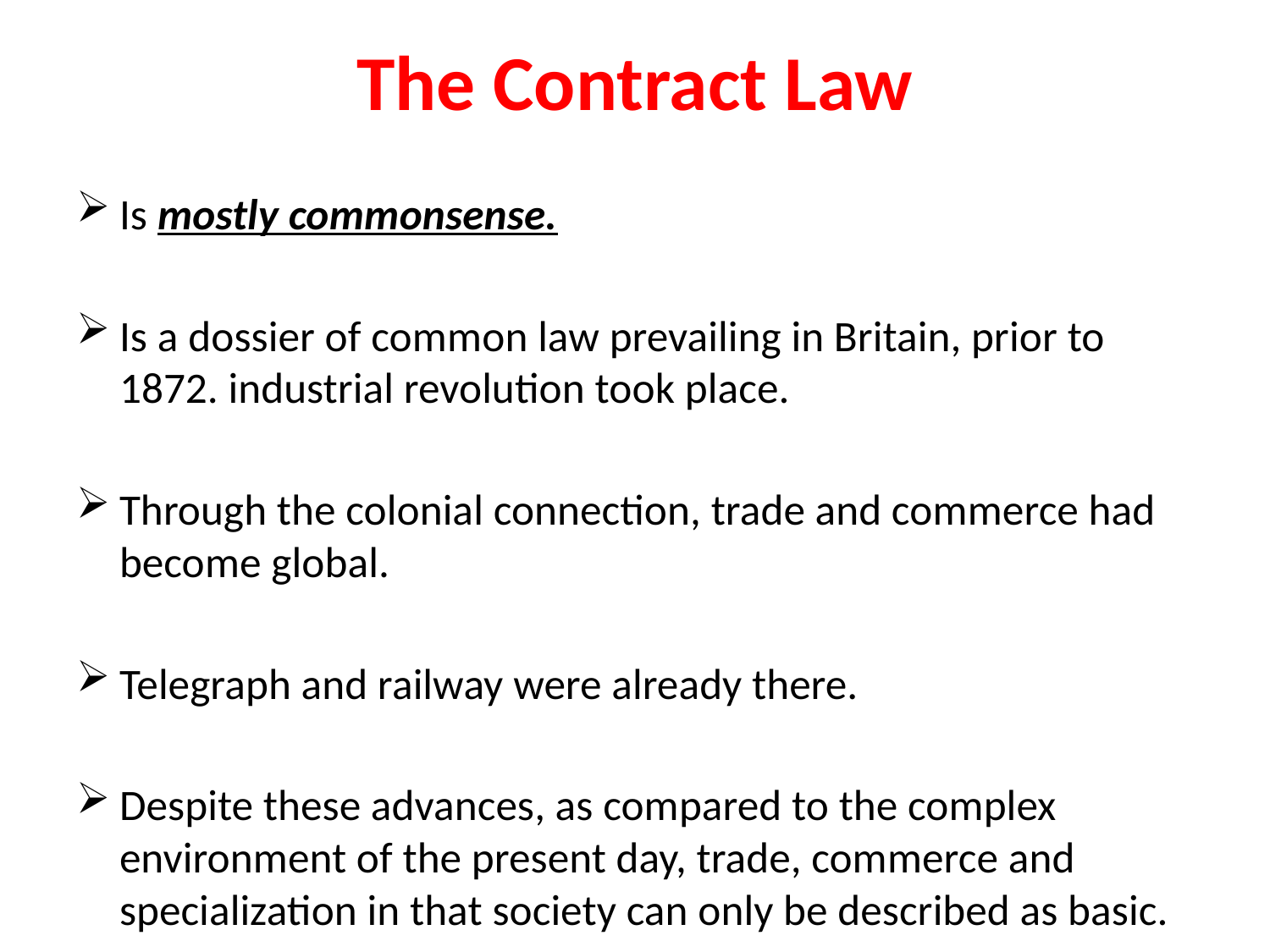

# The Contract Law
Is mostly commonsense.

Is a dossier of common law prevailing in Britain, prior to 1872. industrial revolution took place.

Through the colonial connection, trade and commerce had become global.

Telegraph and railway were already there.

Despite these advances, as compared to the complex environment of the present day, trade, commerce and specialization in that society can only be described as basic.